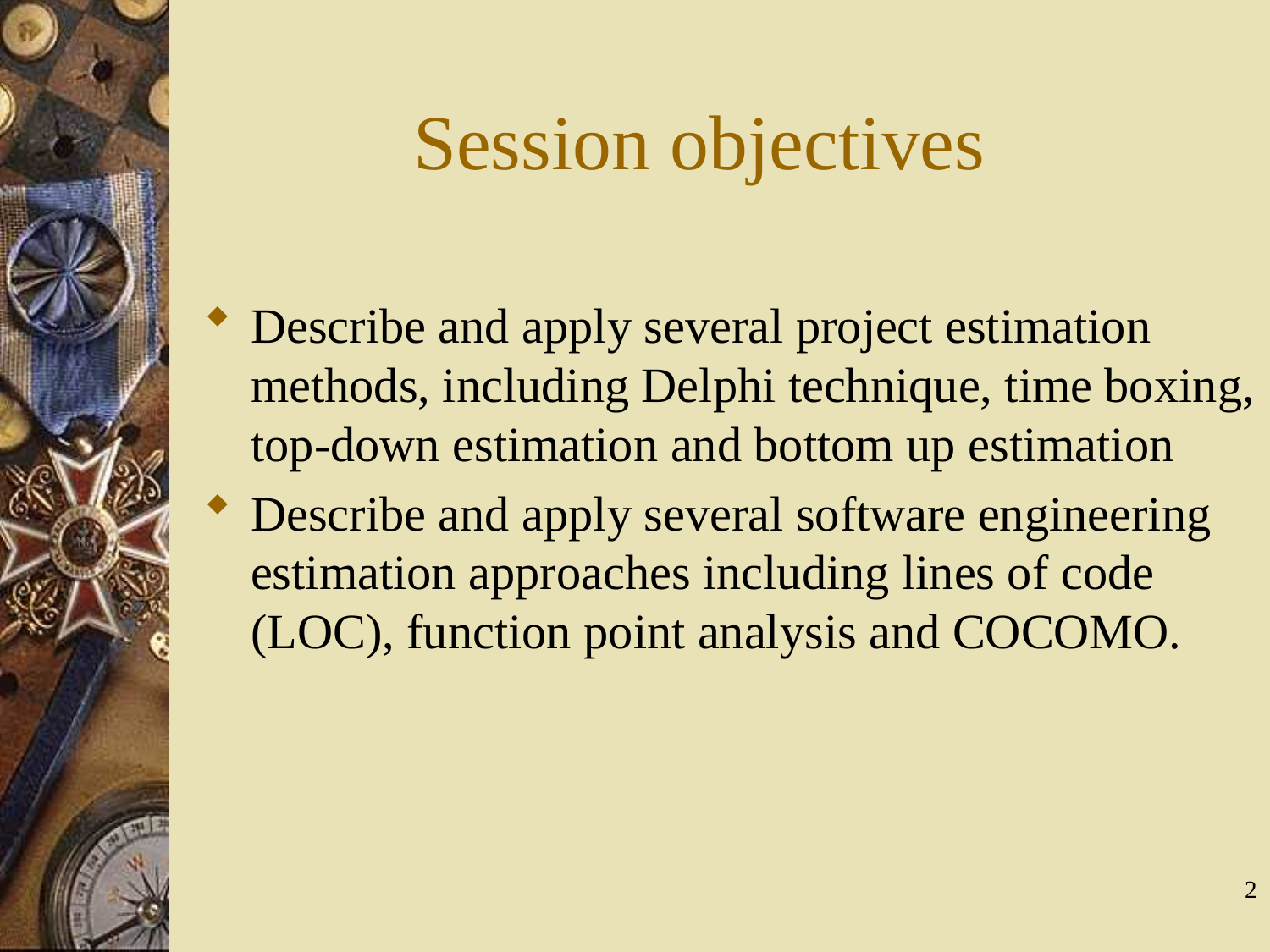

# Session objectives

Describe and apply several project estimation methods, including Delphi technique, time boxing, top-down estimation and bottom up estimation
Describe and apply several software engineering estimation approaches including lines of code (LOC), function point analysis and COCOMO.

2